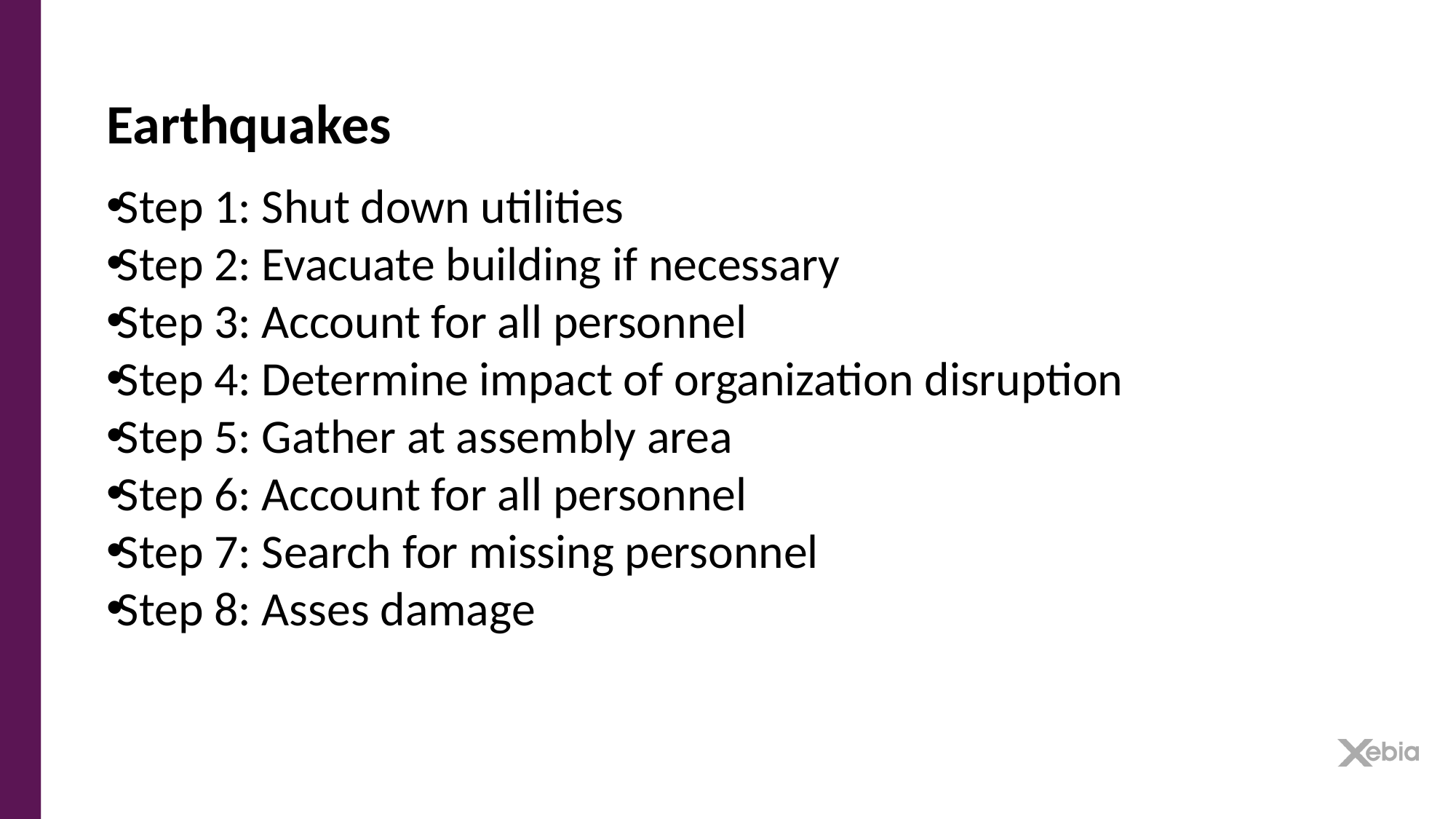

Earthquakes

Step 1: Shut down utilities
Step 2: Evacuate building if necessary
Step 3: Account for all personnel
Step 4: Determine impact of organization disruption
Step 5: Gather at assembly area
Step 6: Account for all personnel
Step 7: Search for missing personnel
Step 8: Asses damage